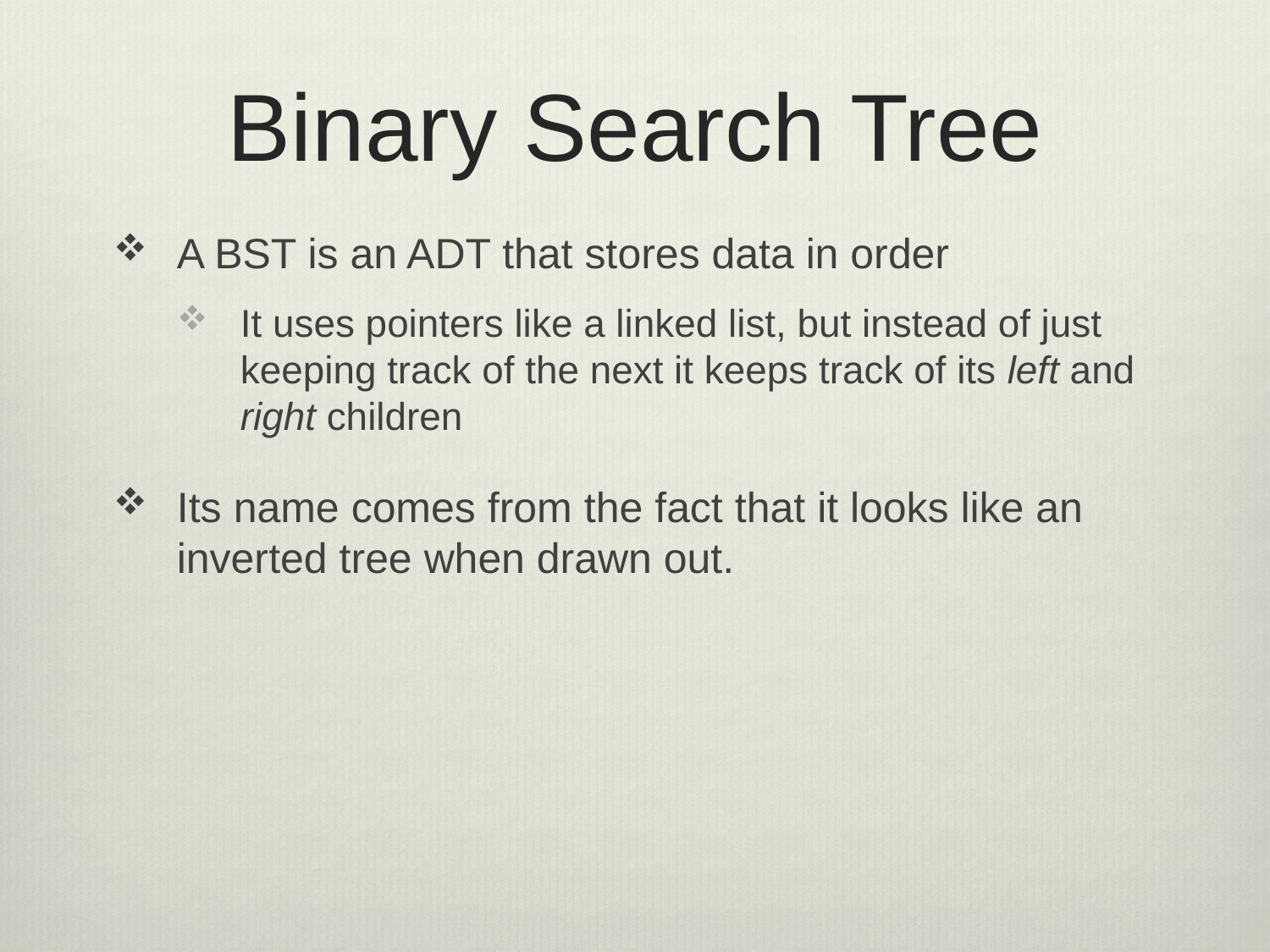

# Binary Search Tree
A BST is an ADT that stores data in order
It uses pointers like a linked list, but instead of just keeping track of the next it keeps track of its left and right children
Its name comes from the fact that it looks like an inverted tree when drawn out.